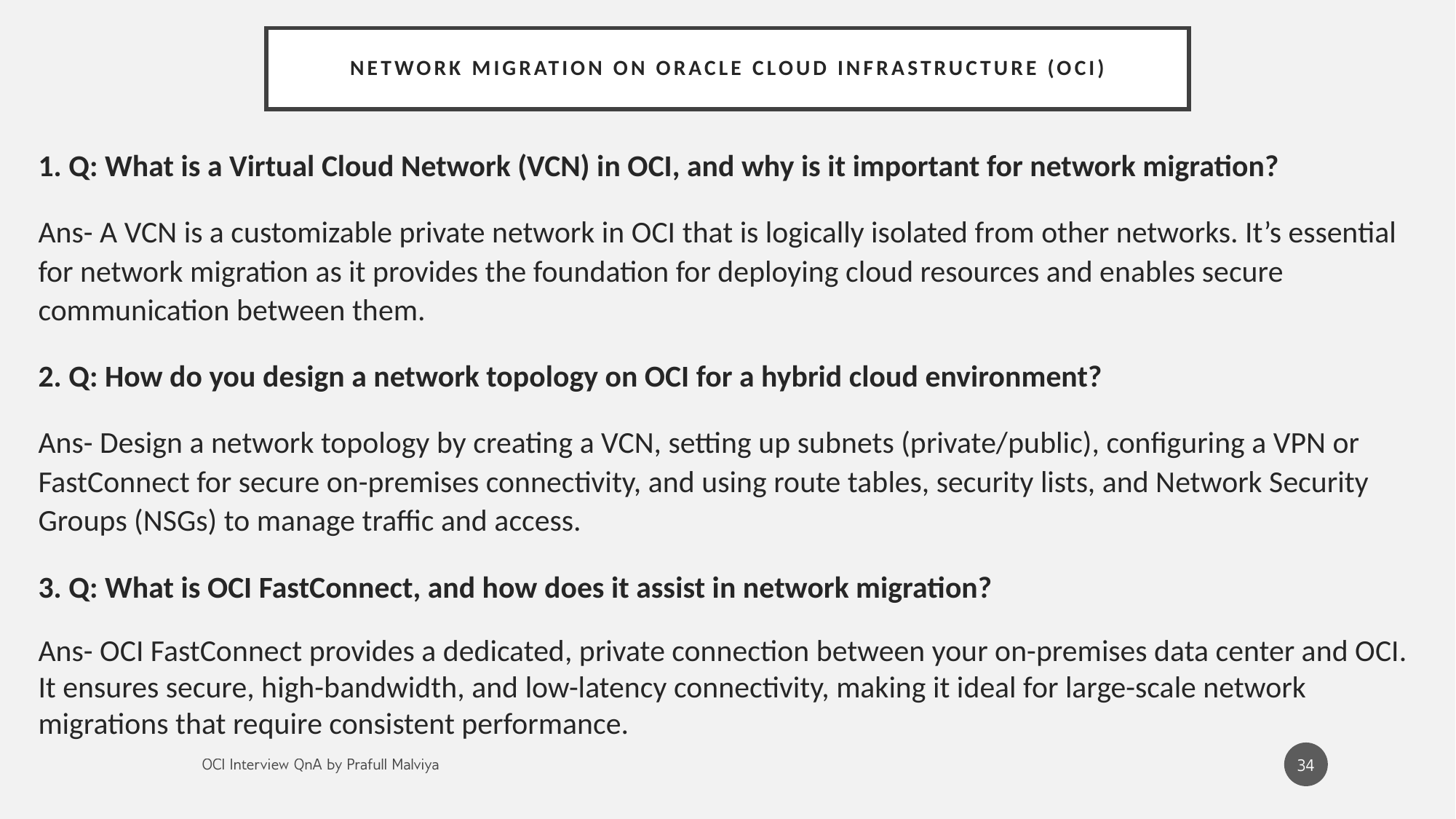

# Network Migration on Oracle Cloud Infrastructure (OCI)
1. Q: What is a Virtual Cloud Network (VCN) in OCI, and why is it important for network migration?
Ans- A VCN is a customizable private network in OCI that is logically isolated from other networks. It’s essential for network migration as it provides the foundation for deploying cloud resources and enables secure communication between them.
2. Q: How do you design a network topology on OCI for a hybrid cloud environment?
Ans- Design a network topology by creating a VCN, setting up subnets (private/public), configuring a VPN or FastConnect for secure on-premises connectivity, and using route tables, security lists, and Network Security Groups (NSGs) to manage traffic and access.
3. Q: What is OCI FastConnect, and how does it assist in network migration?
Ans- OCI FastConnect provides a dedicated, private connection between your on-premises data center and OCI. It ensures secure, high-bandwidth, and low-latency connectivity, making it ideal for large-scale network migrations that require consistent performance.
34
OCI Interview QnA by Prafull Malviya